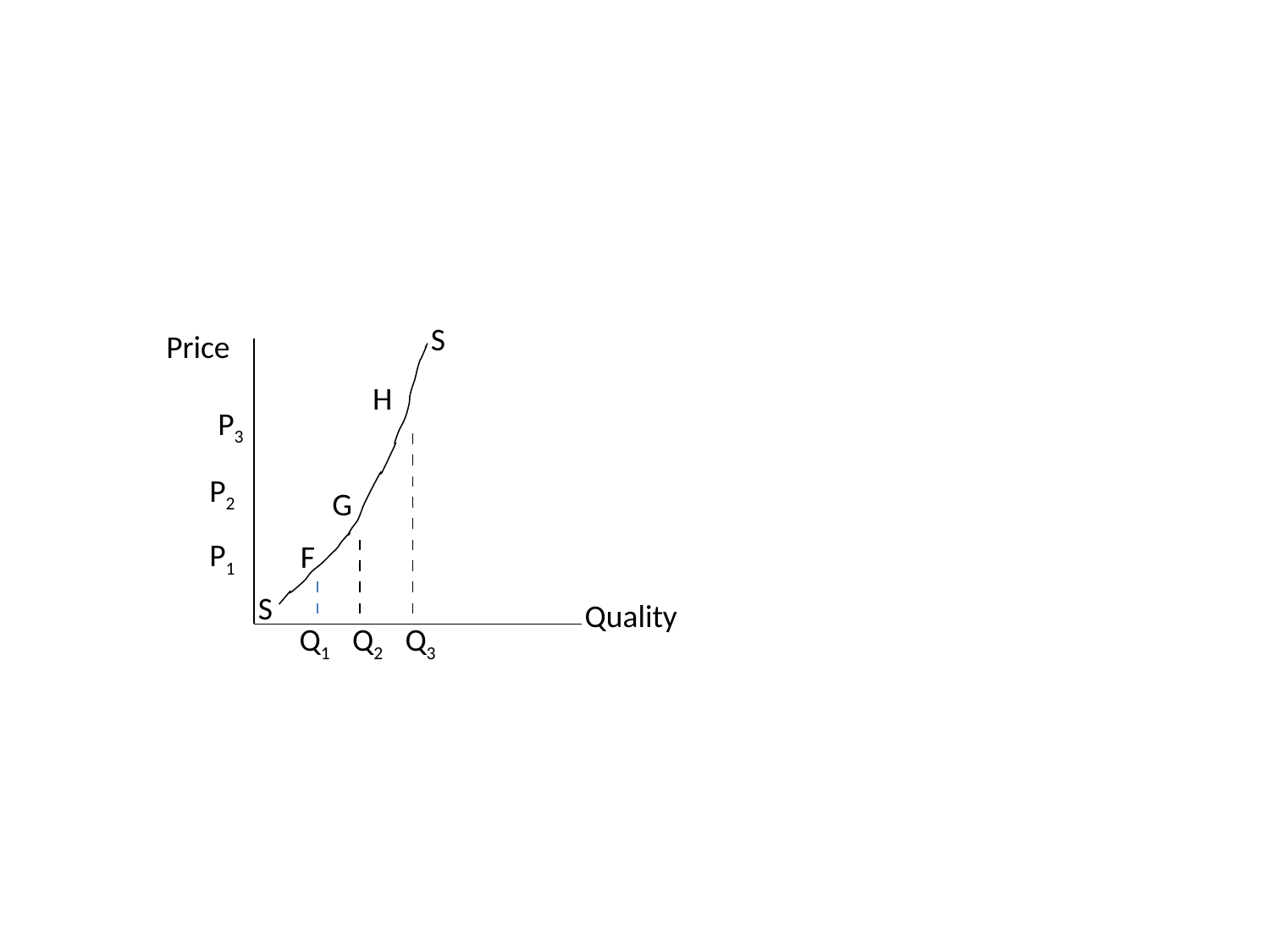

S
Price

H
P3
P2
G
P1
F
S
Quality
Q1
Q2
Q3